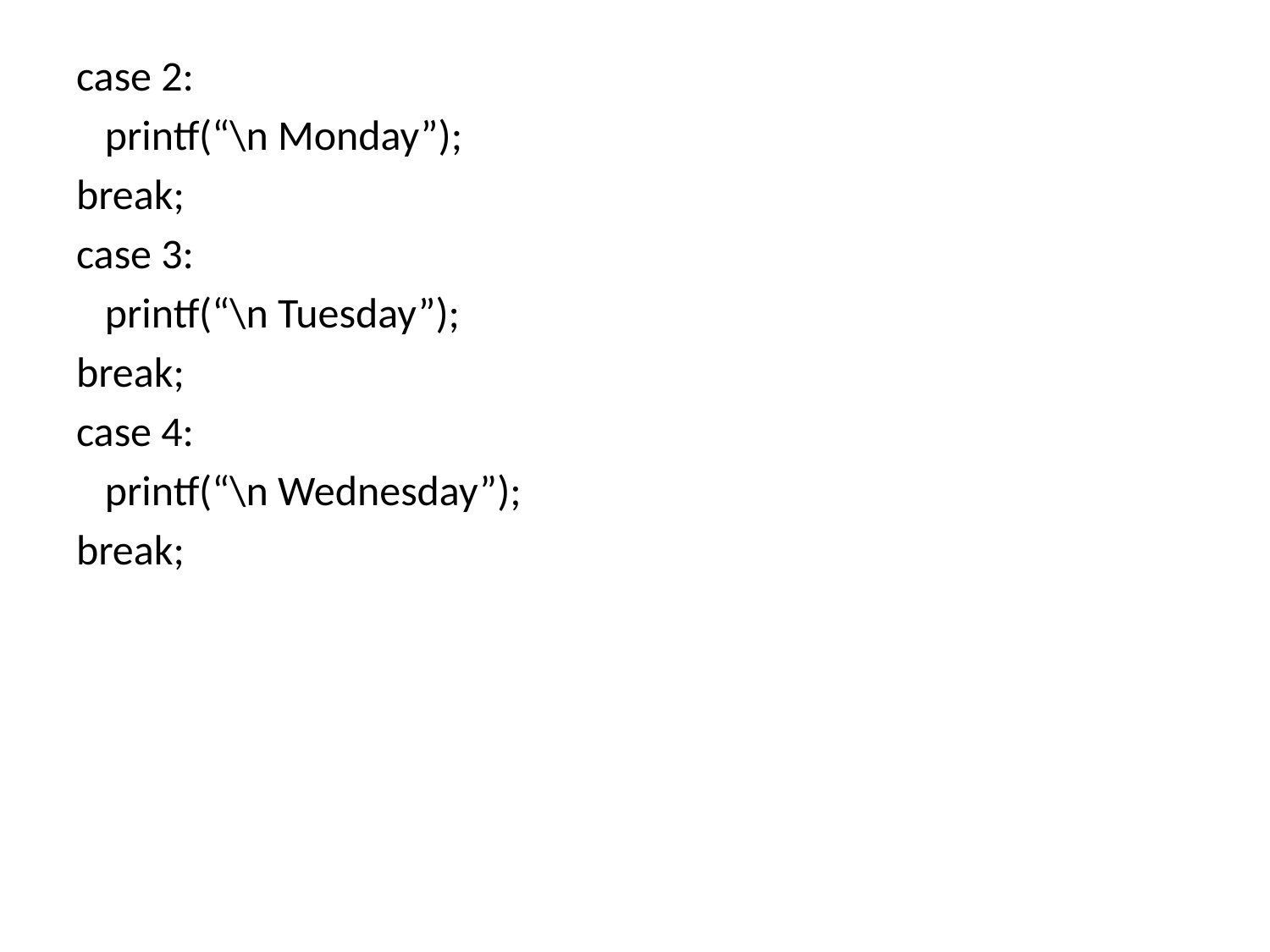

case 2:
   printf(“\n Monday”);
break;
case 3:
   printf(“\n Tuesday”);
break;
case 4:
   printf(“\n Wednesday”);
break;